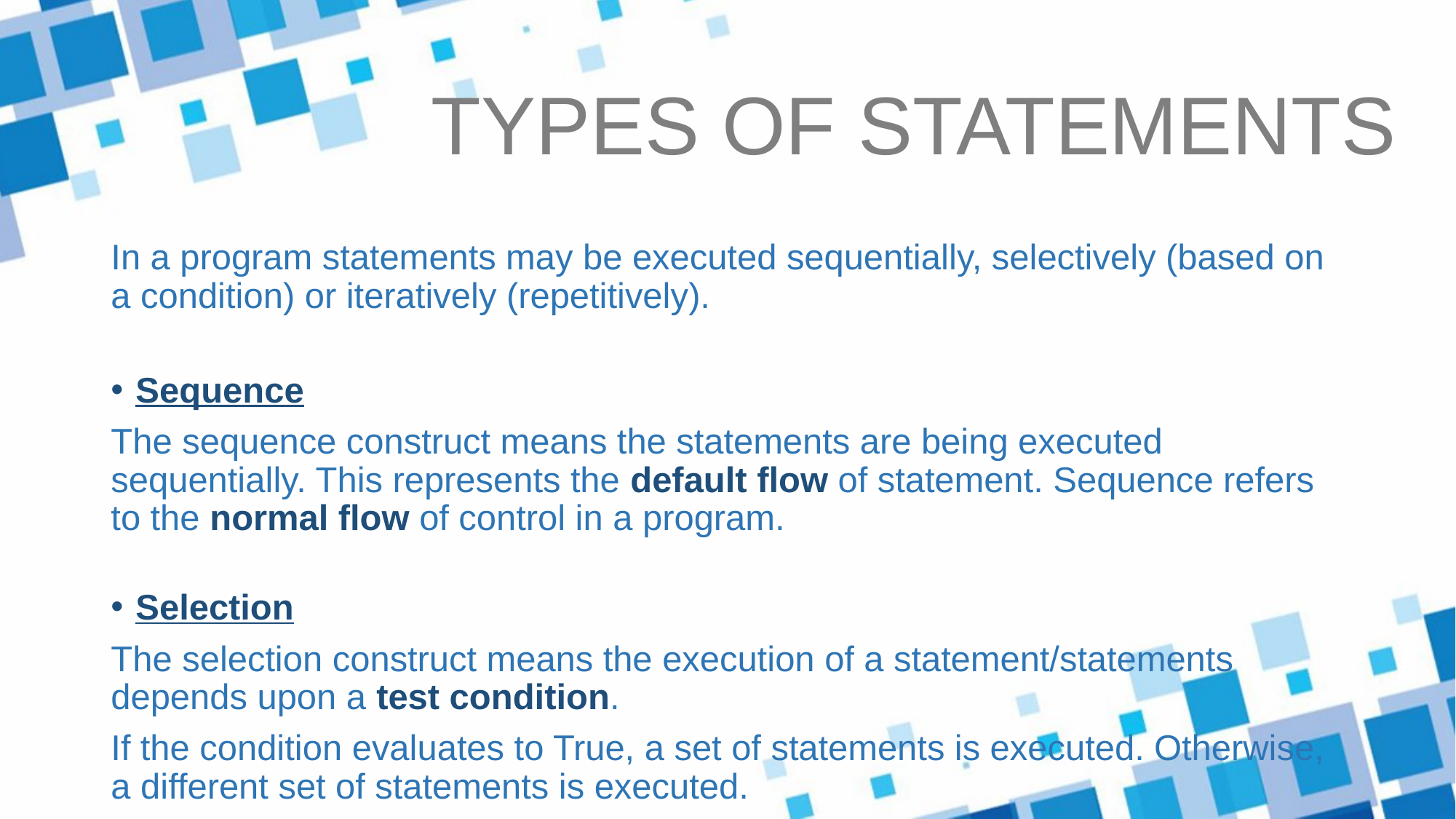

TYPES OF STATEMENTS
In a program statements may be executed sequentially, selectively (based on a condition) or iteratively (repetitively).

Sequence
The sequence construct means the statements are being executed sequentially. This represents the default flow of statement. Sequence refers to the normal flow of control in a program.
Selection
The selection construct means the execution of a statement/statements depends upon a test condition.
If the condition evaluates to True, a set of statements is executed. Otherwise, a different set of statements is executed.